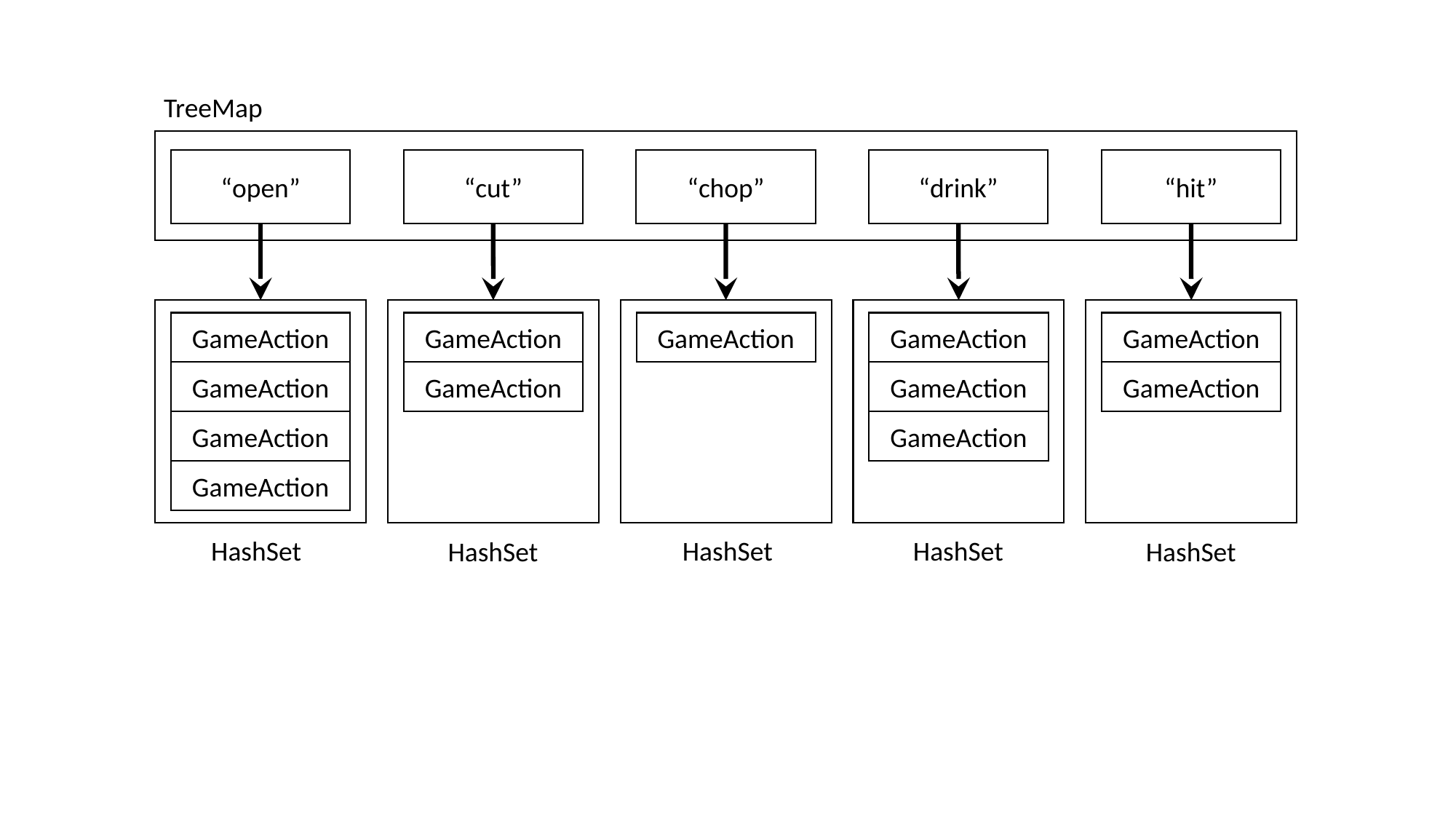

TreeMap

“open”
“cut”
“chop”
“drink”
“hit”

GameAction
GameAction
GameAction
GameAction

GameAction
GameAction

GameAction

GameAction
GameAction
GameAction

GameAction
GameAction
HashSet
HashSet
HashSet
HashSet
HashSet